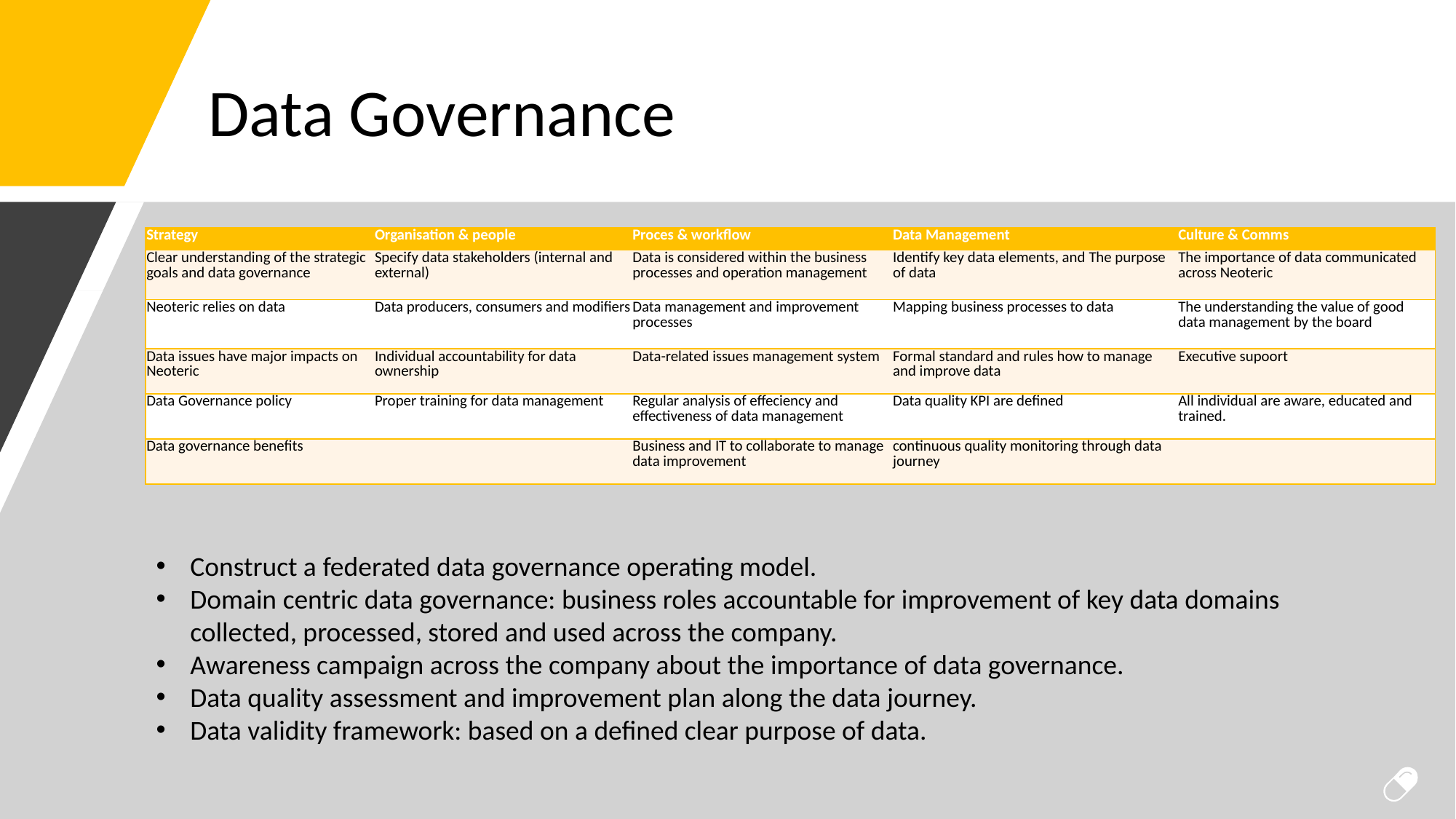

# Data Governance

| Strategy | Organisation & people | Proces & workflow | Data Management | Culture & Comms |
| --- | --- | --- | --- | --- |
| Clear understanding of the strategic goals and data governance | Specify data stakeholders (internal and external) | Data is considered within the business processes and operation management | Identify key data elements, and The purpose of data | The importance of data communicated across Neoteric |
| Neoteric relies on data | Data producers, consumers and modifiers | Data management and improvement processes | Mapping business processes to data | The understanding the value of good data management by the board |
| Data issues have major impacts on Neoteric | Individual accountability for data ownership | Data-related issues management system | Formal standard and rules how to manage and improve data | Executive supoort |
| Data Governance policy | Proper training for data management | Regular analysis of effeciency and effectiveness of data management | Data quality KPI are defined | All individual are aware, educated and trained. |
| Data governance benefits |  | Business and IT to collaborate to manage data improvement | continuous quality monitoring through data journey |  |
Construct a federated data governance operating model.
Domain centric data governance: business roles accountable for improvement of key data domains collected, processed, stored and used across the company.
Awareness campaign across the company about the importance of data governance.
Data quality assessment and improvement plan along the data journey.
Data validity framework: based on a defined clear purpose of data.